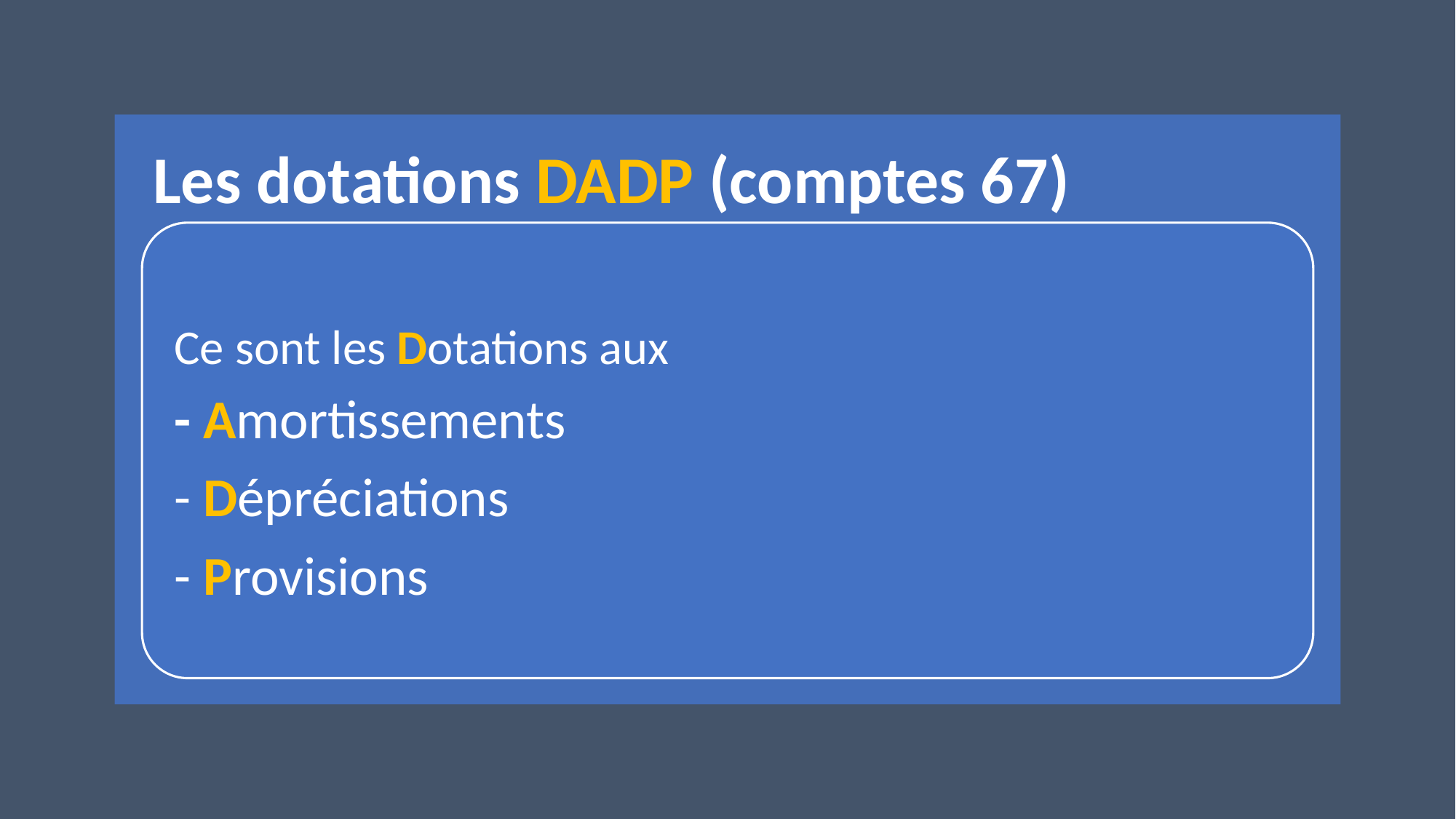

Les dotations DADP (comptes 67)

Ce sont les Dotations aux
- Amortissements
- Dépréciations
- Provisions